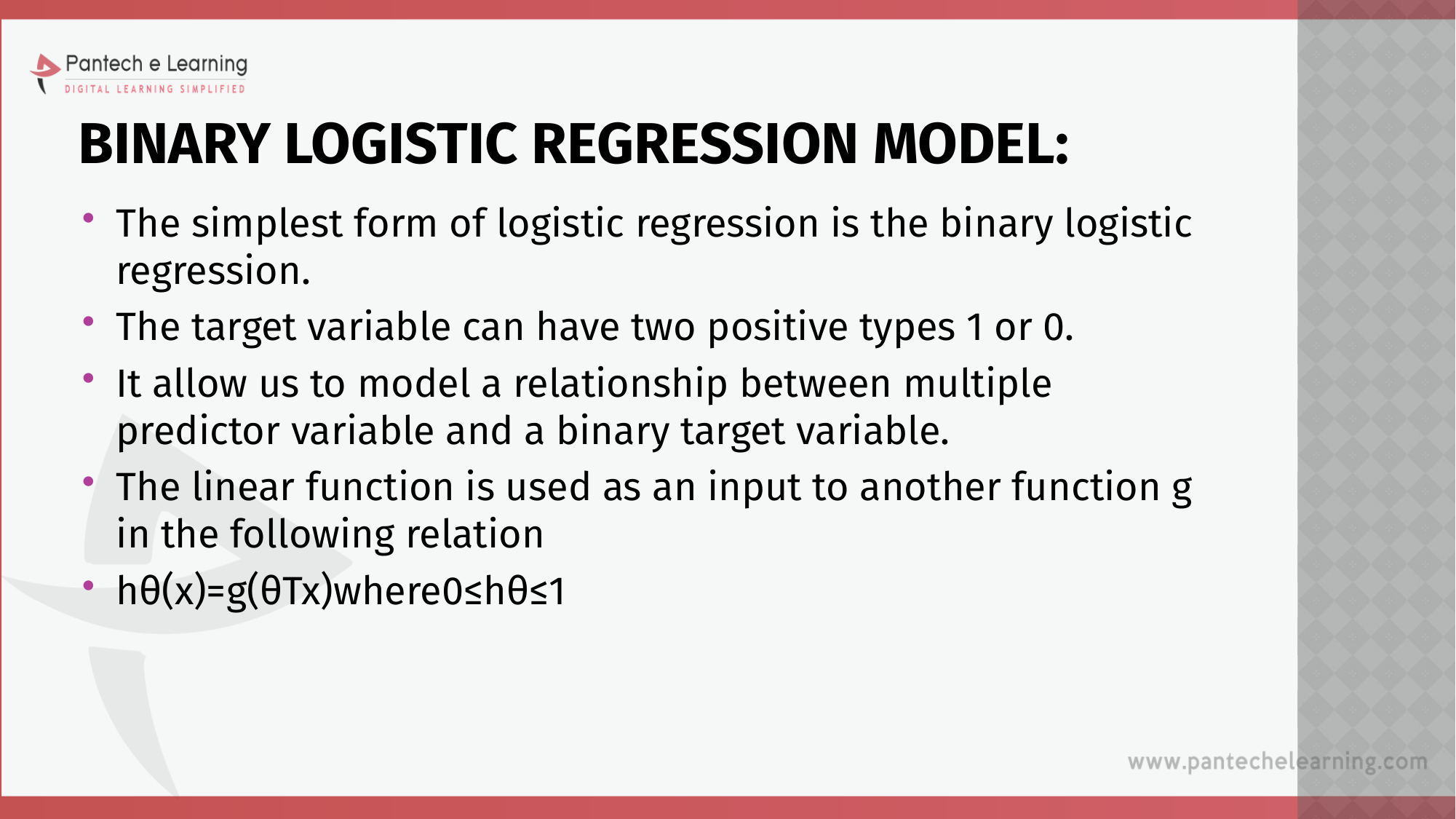

# BINARY LOGISTIC REGRESSION MODEL:
The simplest form of logistic regression is the binary logistic regression.
The target variable can have two positive types 1 or 0.
It allow us to model a relationship between multiple predictor variable and a binary target variable.
The linear function is used as an input to another function g in the following relation
hθ(x)=g(θTx)where0≤hθ≤1